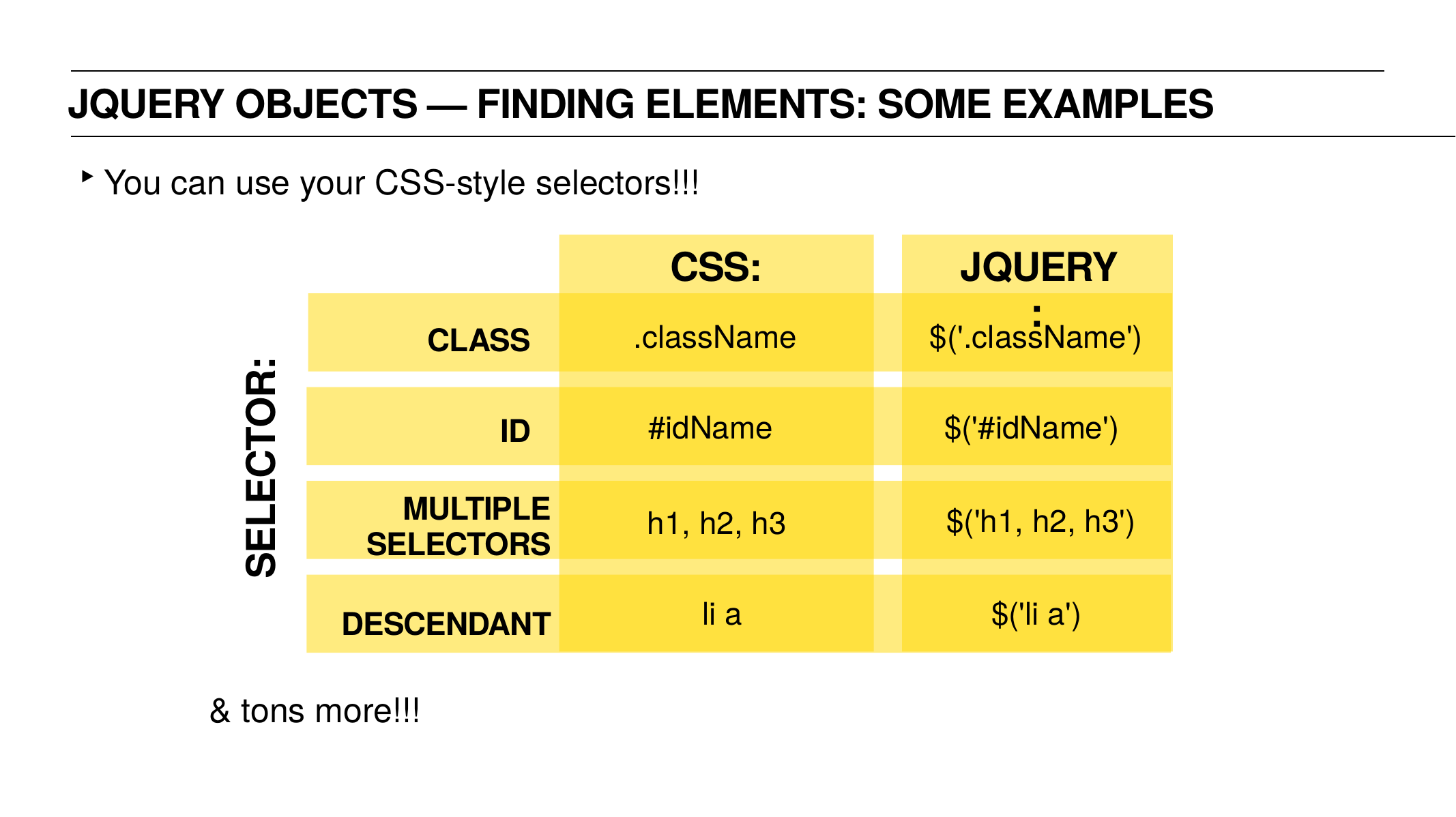

jquery objects — finding elements: some examples

You can use your CSS-style selectors!!!

css:
jquery:

.className
$('.className')
class

#idName
$('#idName')
id
Selector:

multiple
selectors
$('h1, h2, h3')
h1, h2, h3

li a
$('li a')
DescendAnt
& tons more!!!